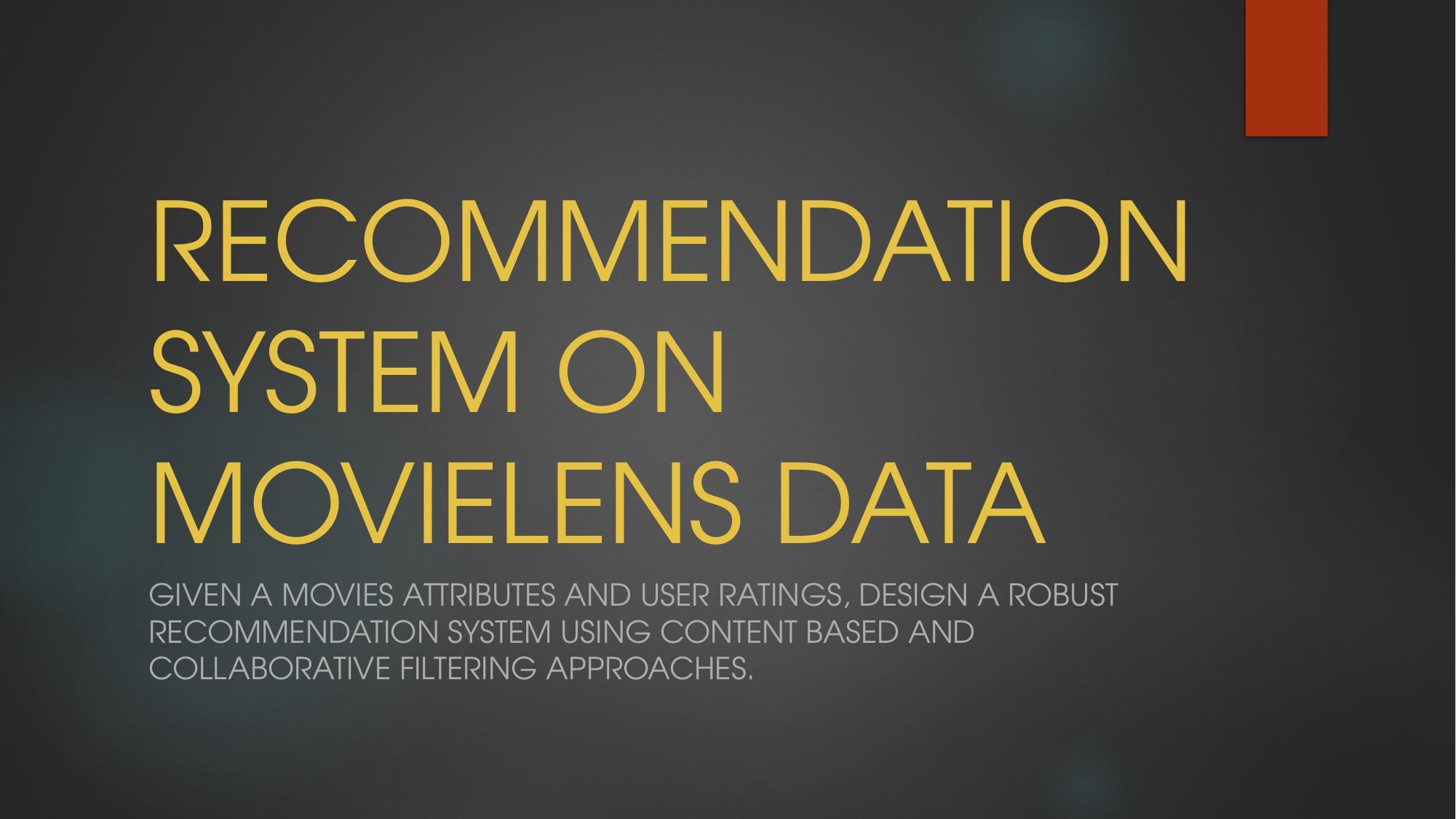

# RECOMMENDATIONSYSTEM ON MOVIELENS DATA
Given a movies attributes and user ratings, design a robust recommendation system using content based and collaborative filtering approaches.